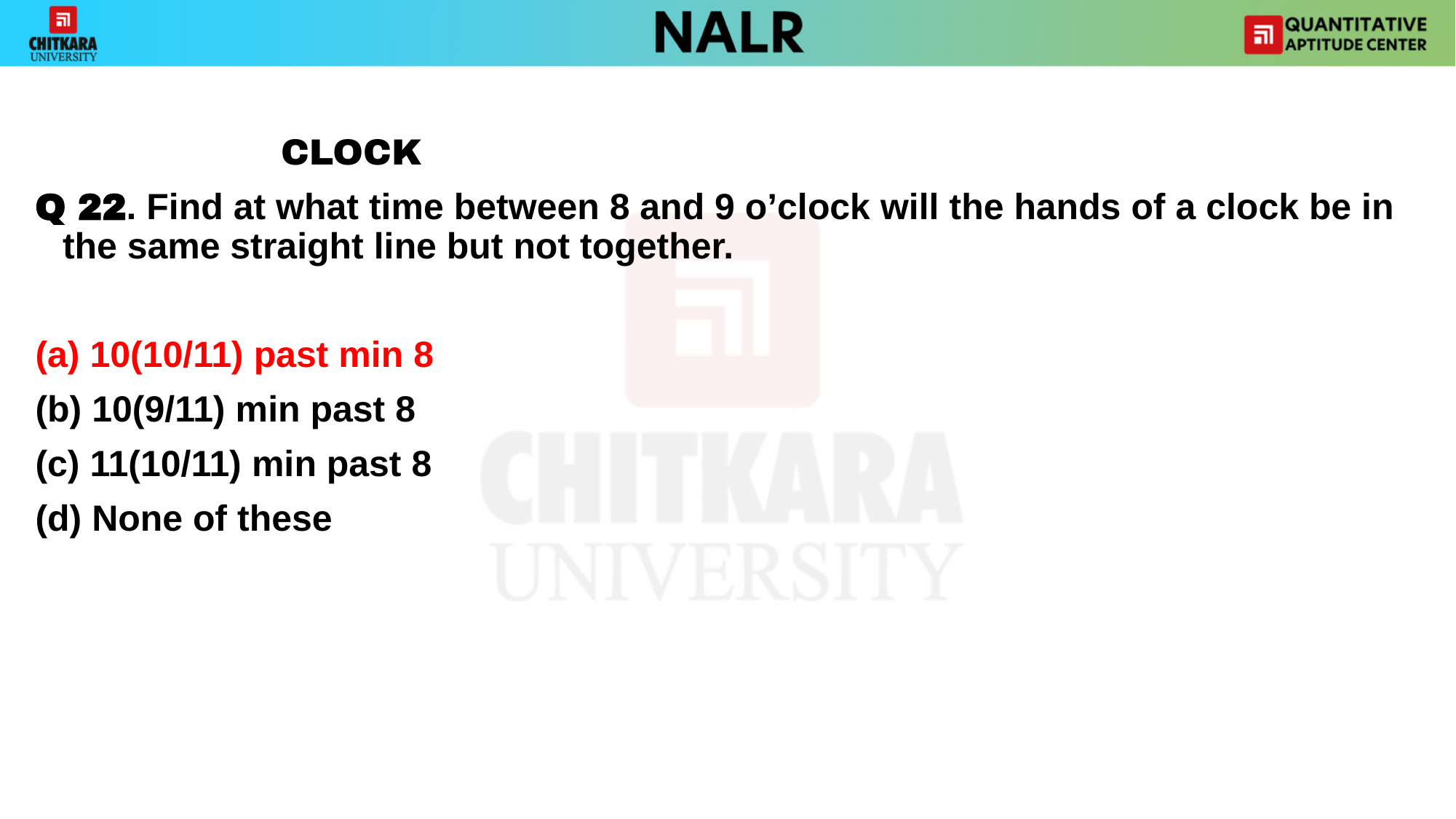

#
			CLOCK
Q 22. Find at what time between 8 and 9 o’clock will the hands of a clock be in the same straight line but not together.

(a) 10(10/11) past min 8
(b) 10(9/11) min past 8
(c) 11(10/11) min past 8
(d) None of these